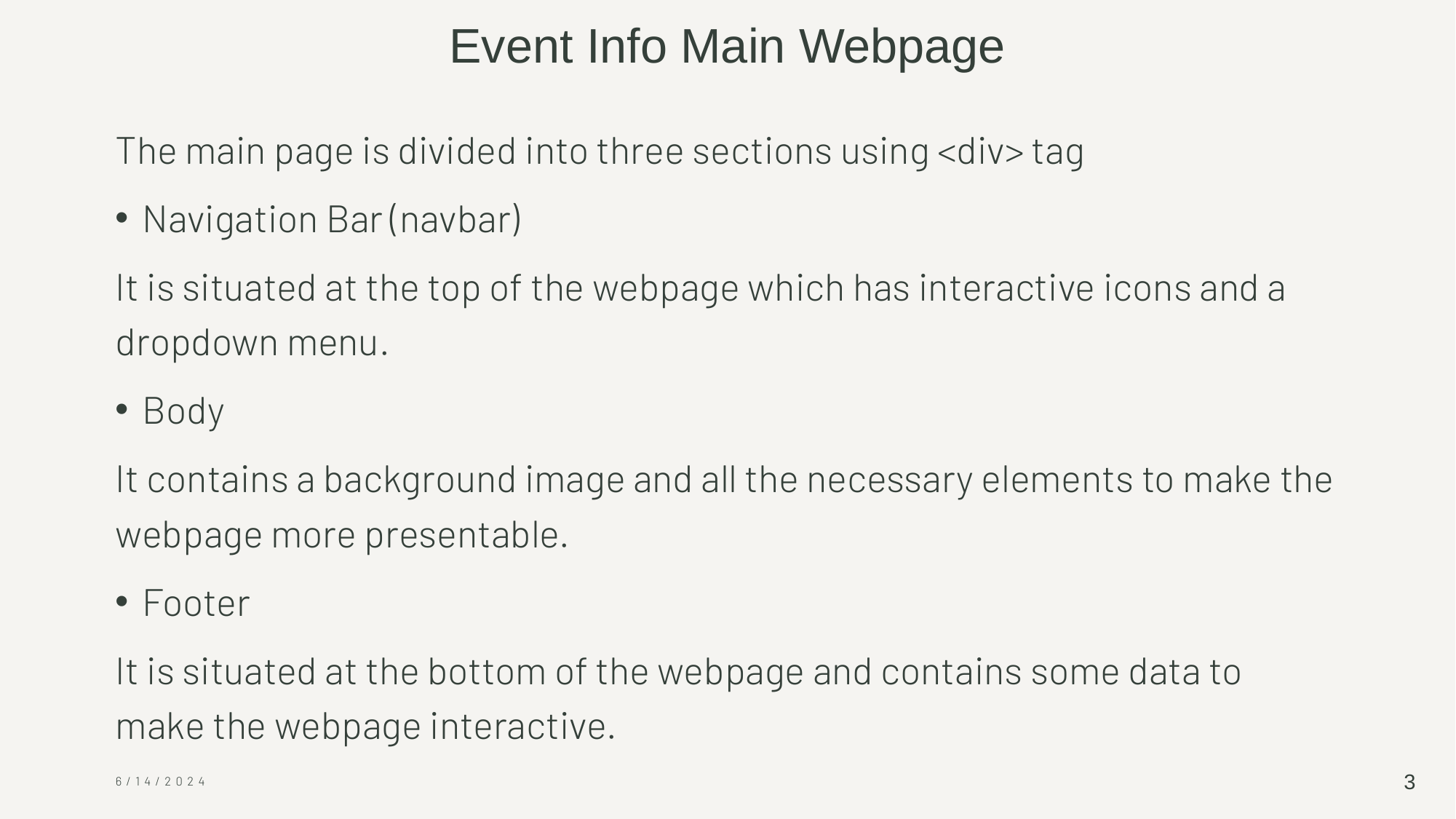

# Event Info Main Webpage
The main page is divided into three sections using <div> tag
Navigation Bar (navbar)
It is situated at the top of the webpage which has interactive icons and a dropdown menu.
Body
It contains a background image and all the necessary elements to make the webpage more presentable.
Footer
It is situated at the bottom of the webpage and contains some data to make the webpage interactive.
6/14/2024

3